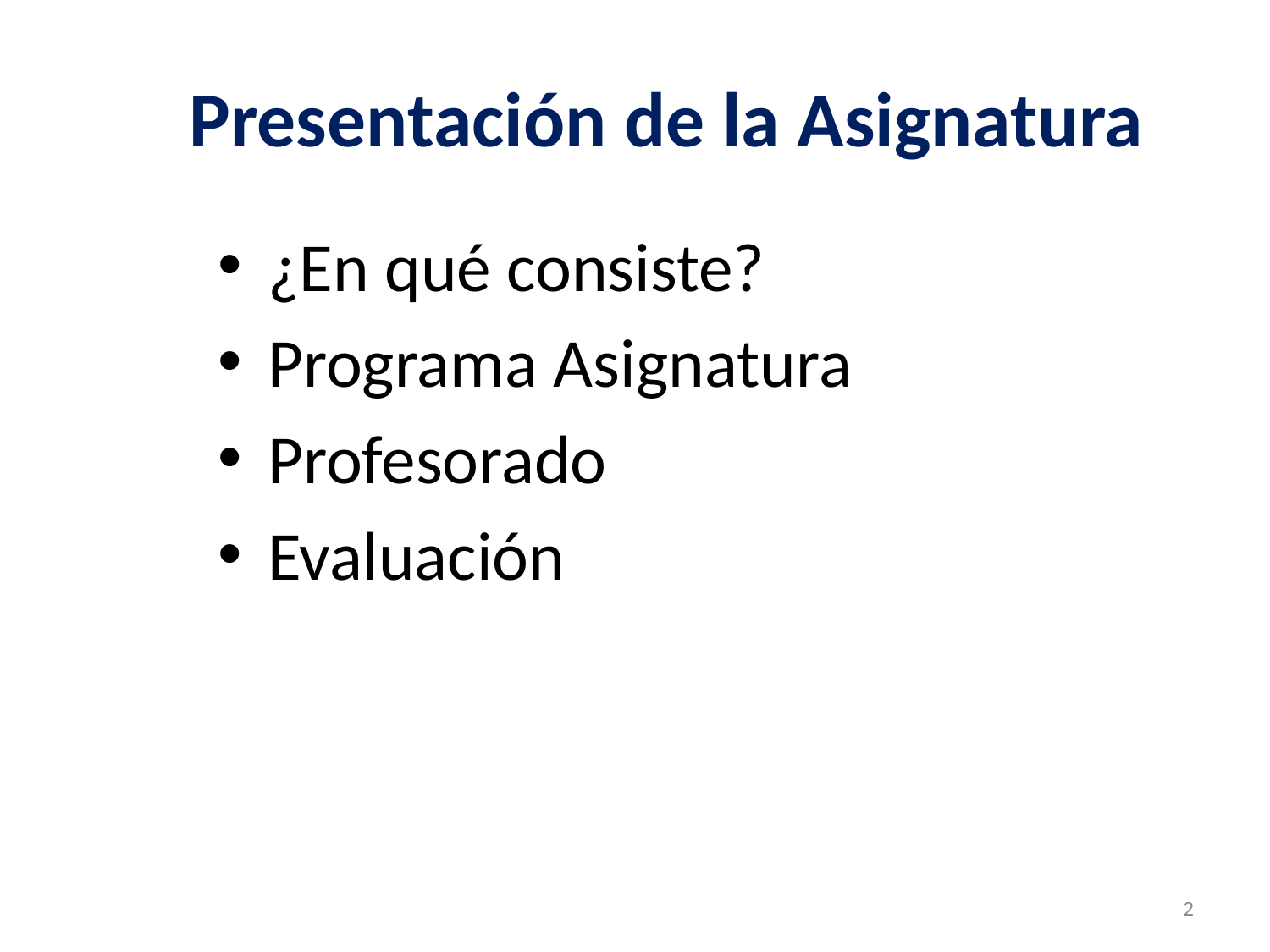

# Presentación de la Asignatura
¿En qué consiste?
Programa Asignatura
Profesorado
Evaluación
2